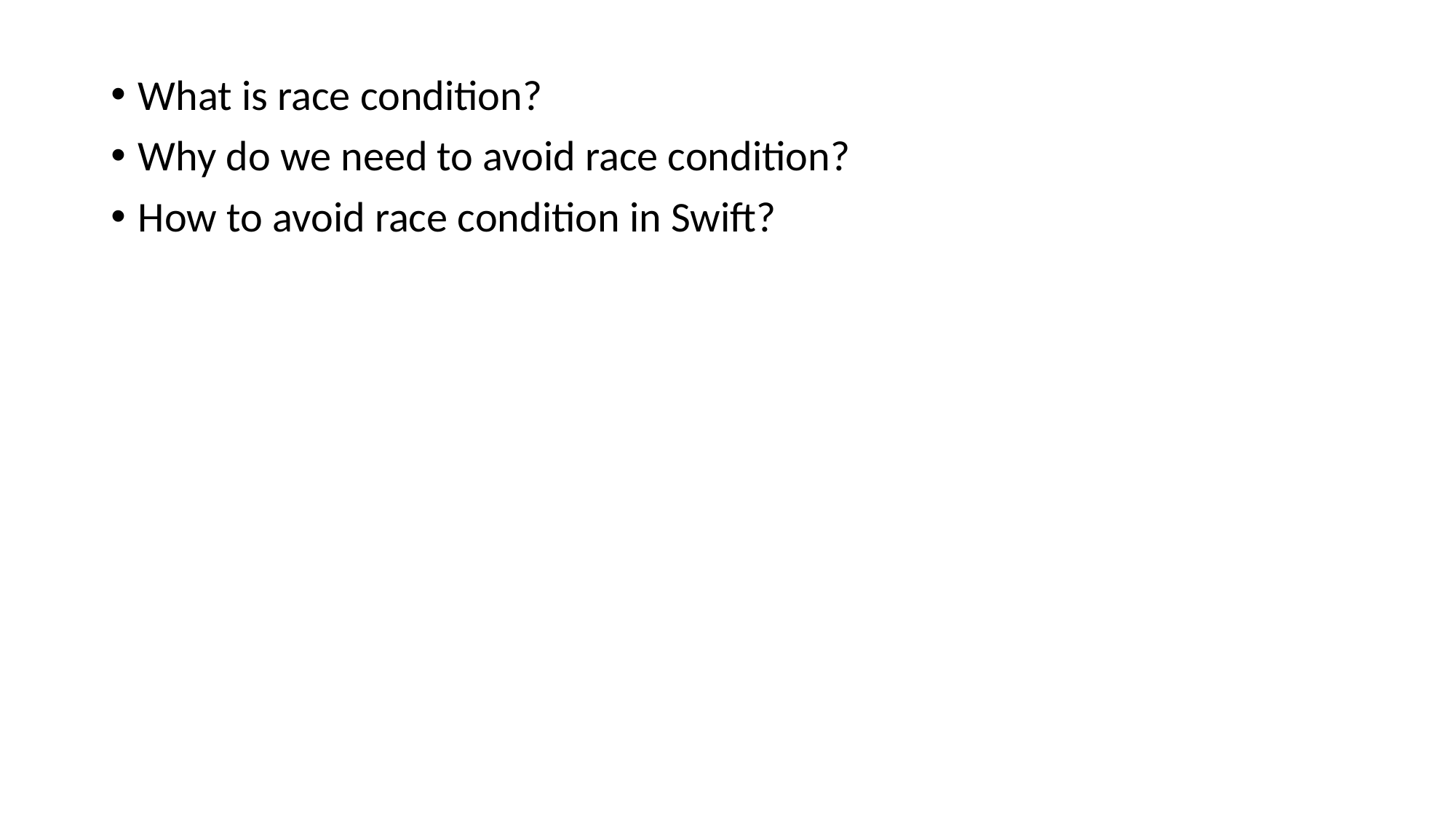

What is race condition?
Why do we need to avoid race condition?
How to avoid race condition in Swift?